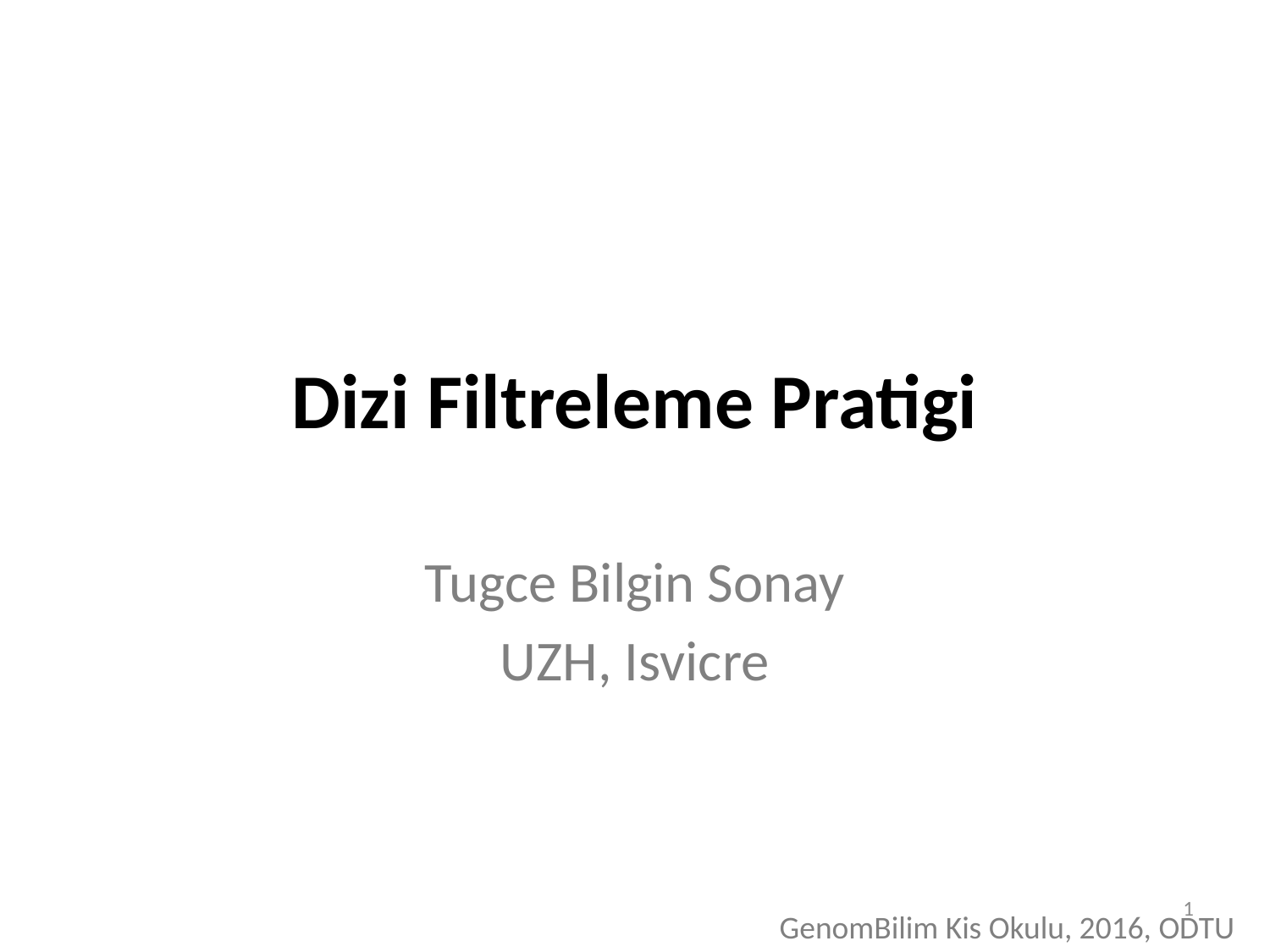

# Dizi Filtreleme Pratigi
Tugce Bilgin Sonay
UZH, Isvicre

1
GenomBilim Kis Okulu, 2016, ODTU